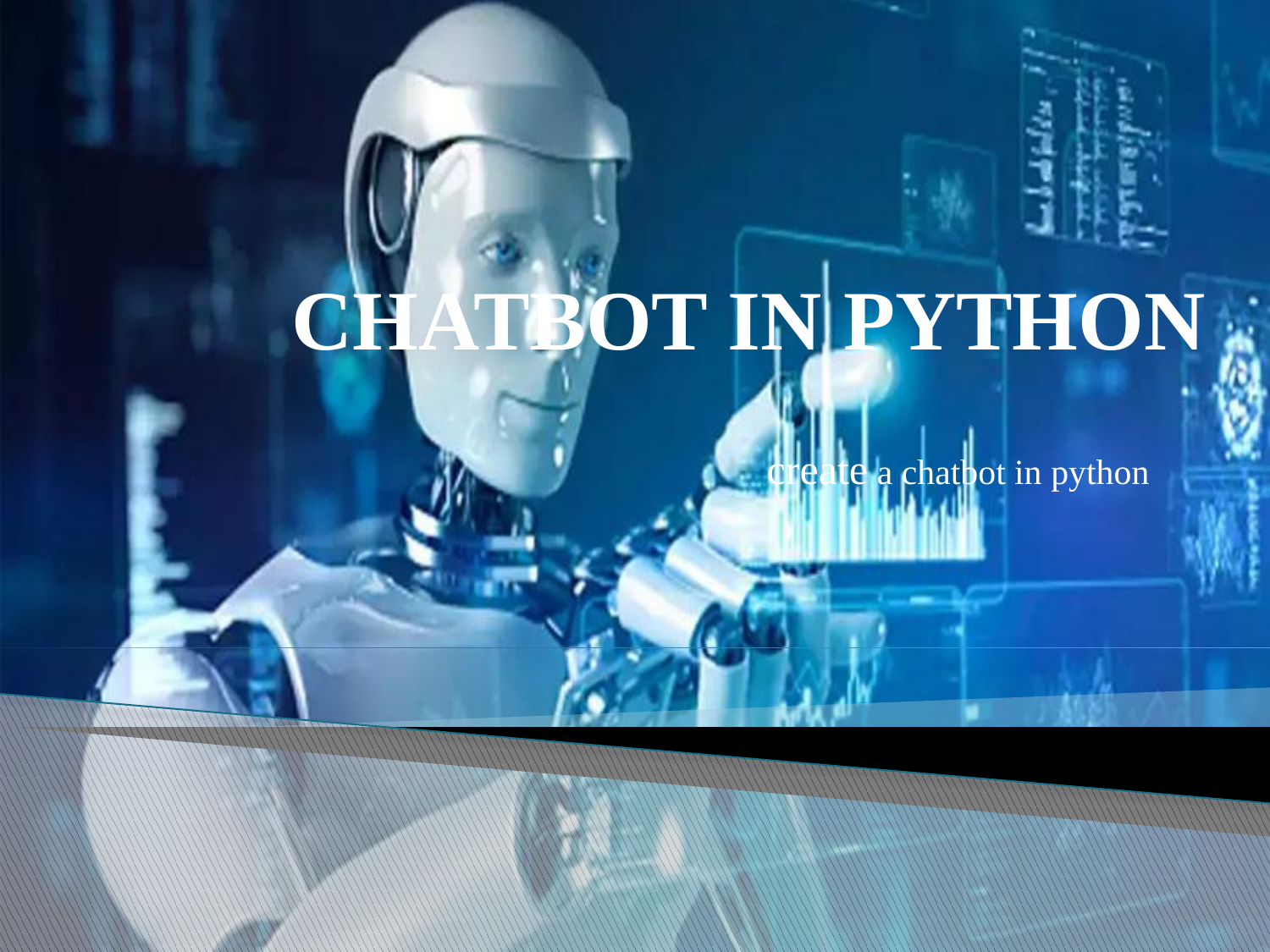

# CHATBOT IN PYTHON
create a chatbot in python